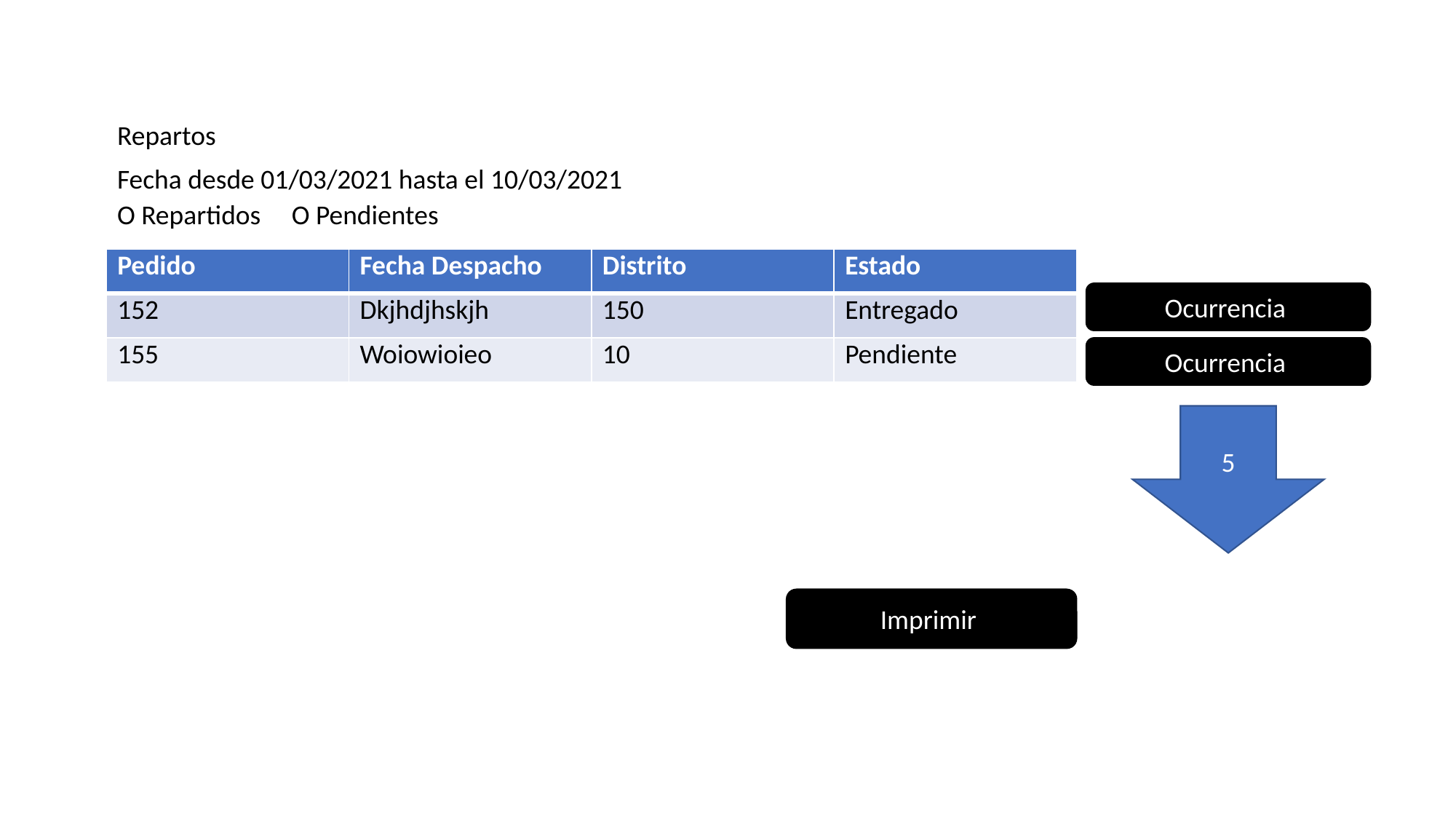

Repartos
Fecha desde 01/03/2021 hasta el 10/03/2021
O Repartidos     O Pendientes
| Pedido | Fecha Despacho | Distrito | Estado |
| --- | --- | --- | --- |
| 152 | Dkjhdjhskjh | 150 | Entregado |
| 155 | Woiowioieo | 10 | Pendiente |
Ocurrencia
Ocurrencia
5
Imprimir